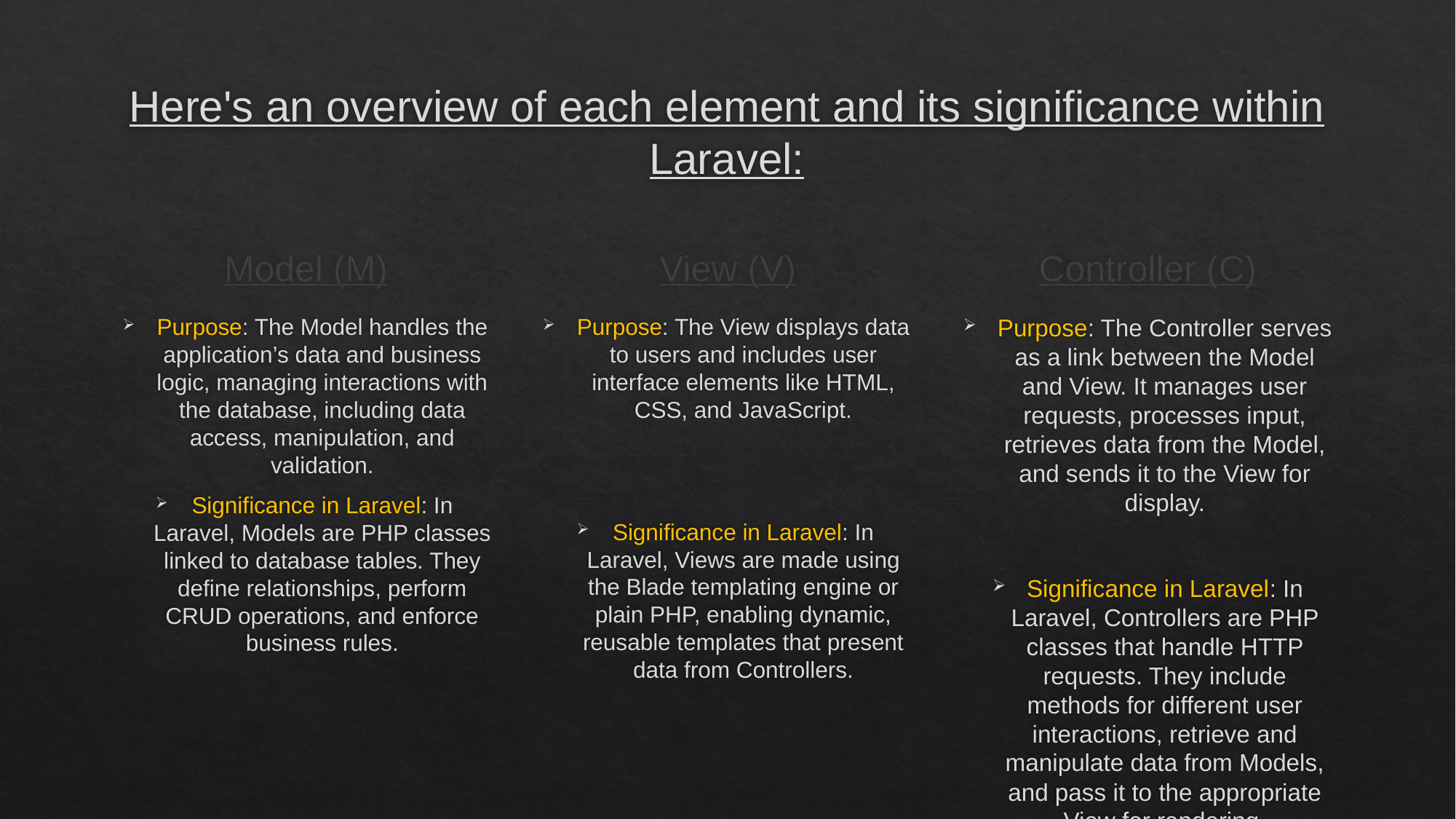

# Here's an overview of each element and its significance within Laravel:
Model (M)
View (V)
Controller (C)
Purpose: The Model handles the application’s data and business logic, managing interactions with the database, including data access, manipulation, and validation.
Significance in Laravel: In Laravel, Models are PHP classes linked to database tables. They define relationships, perform CRUD operations, and enforce business rules.
Purpose: The View displays data to users and includes user interface elements like HTML, CSS, and JavaScript.

Significance in Laravel: In Laravel, Views are made using the Blade templating engine or plain PHP, enabling dynamic, reusable templates that present data from Controllers.
Purpose: The Controller serves as a link between the Model and View. It manages user requests, processes input, retrieves data from the Model, and sends it to the View for display.

Significance in Laravel: In Laravel, Controllers are PHP classes that handle HTTP requests. They include methods for different user interactions, retrieve and manipulate data from Models, and pass it to the appropriate View for rendering.